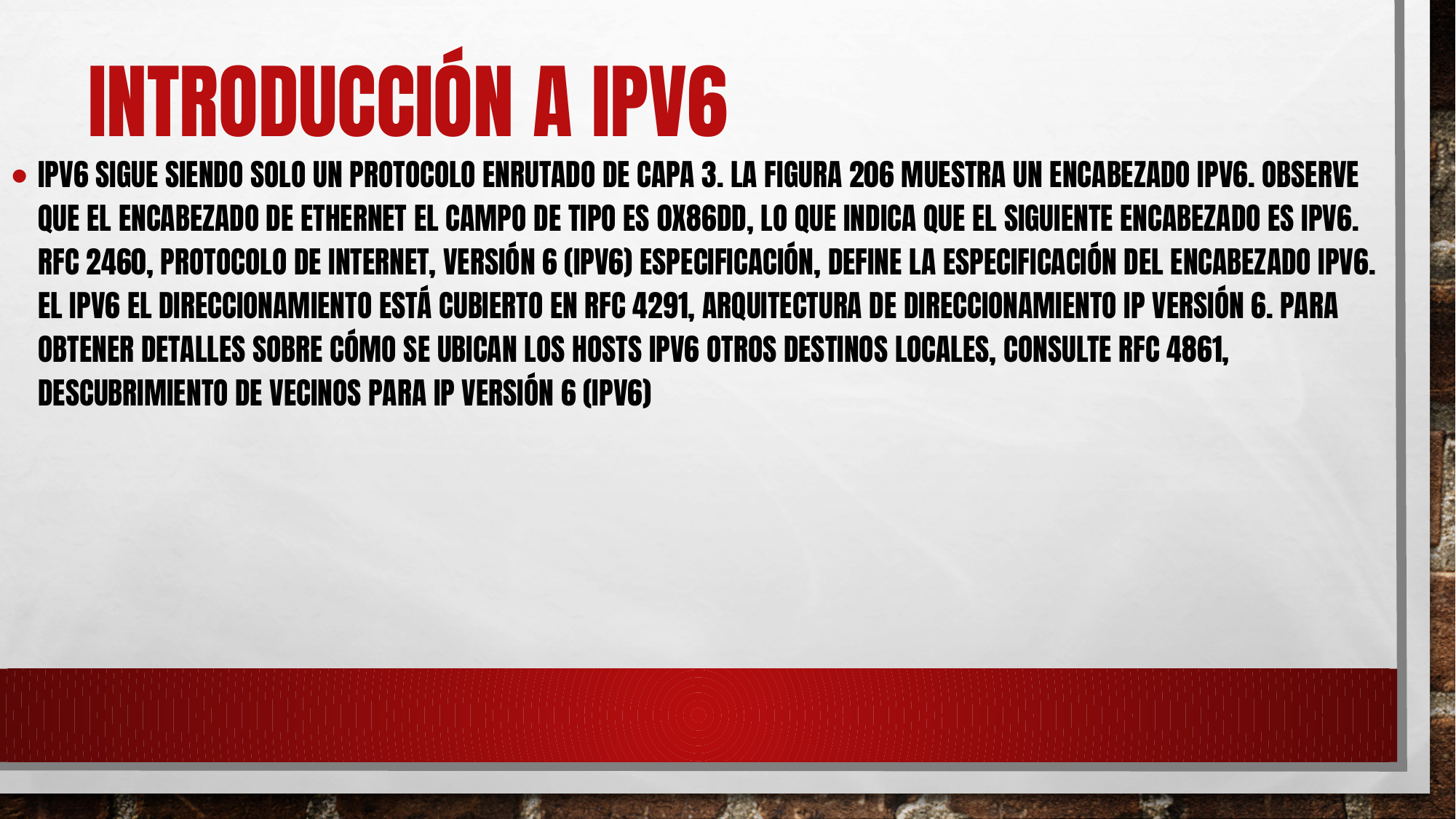

IPv6 sigue siendo solo un protocolo enrutado de capa 3. La Figura 206 muestra un encabezado IPv6. Observe que el encabezado de Ethernet El campo de tipo es 0x86dd, lo que indica que el siguiente encabezado es IPv6. RFC 2460, Protocolo de Internet, Versión 6 (IPv6) Especificación, define la especificación del encabezado IPv6. El IPv6 El direccionamiento está cubierto en RFC 4291, Arquitectura de direccionamiento IP versión 6. Para obtener detalles sobre cómo se ubican los hosts IPv6 otros destinos locales, consulte RFC 4861, Descubrimiento de vecinos para IP versión 6 (IPv6)
# Introducción a ipv6